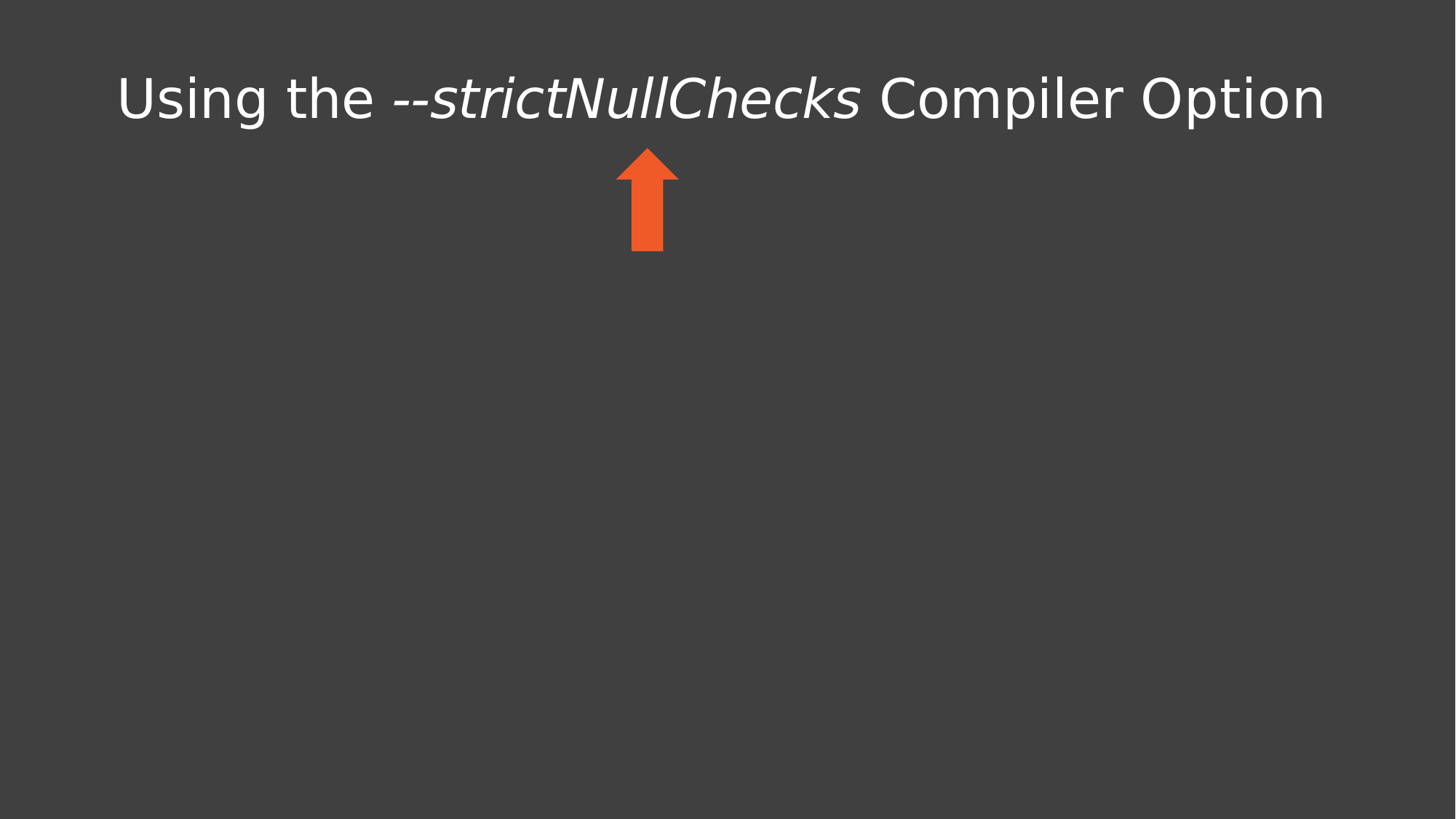

# Using the --strictNullChecks Compiler Option

26